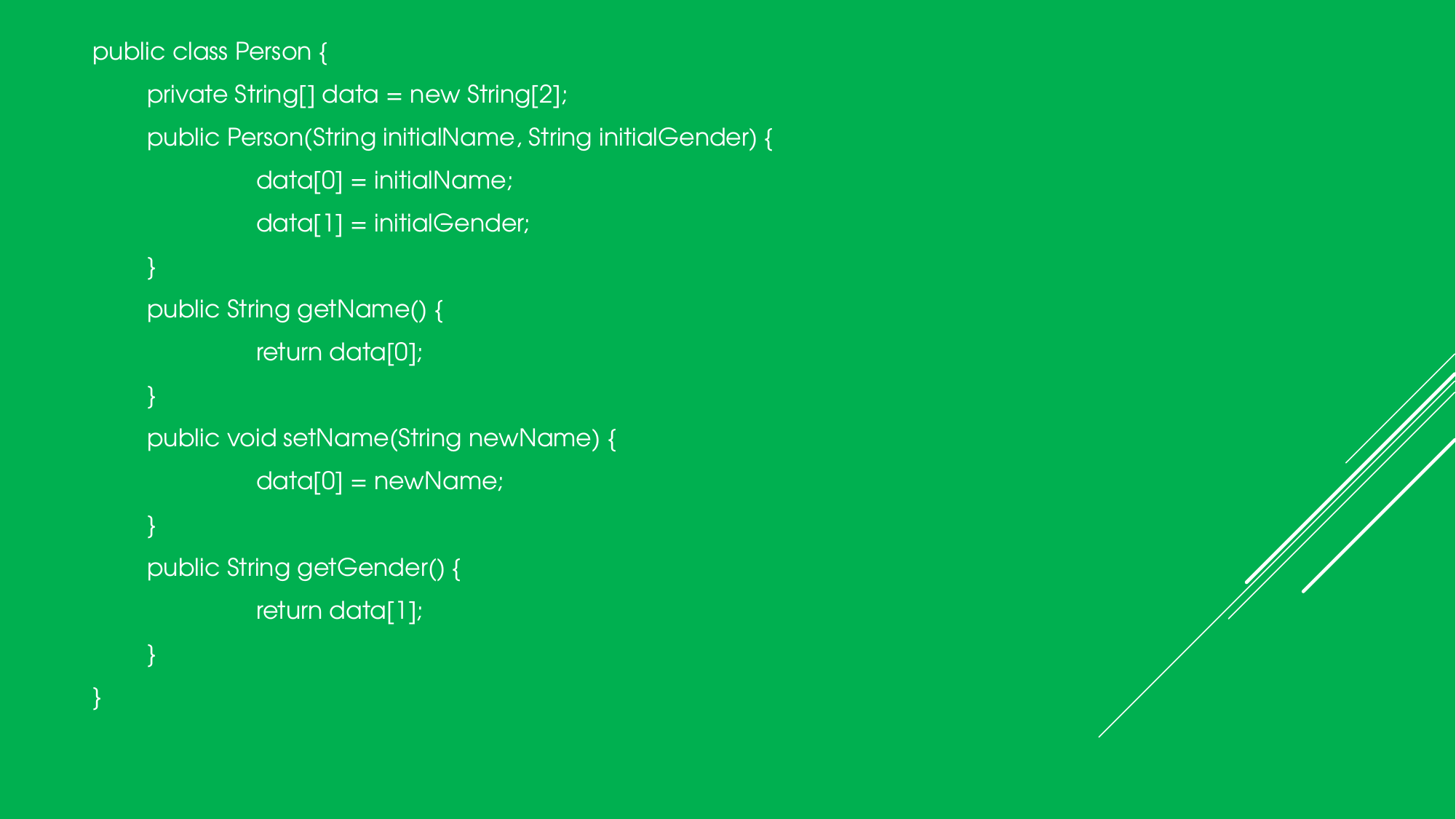

public class Person {
private String[] data = new String[2];
public Person(String initialName, String initialGender) {
	data[0] = initialName;
	data[1] = initialGender;
}
public String getName() {
	return data[0];
}
public void setName(String newName) {
	data[0] = newName;
}
public String getGender() {
	return data[1];
}
}